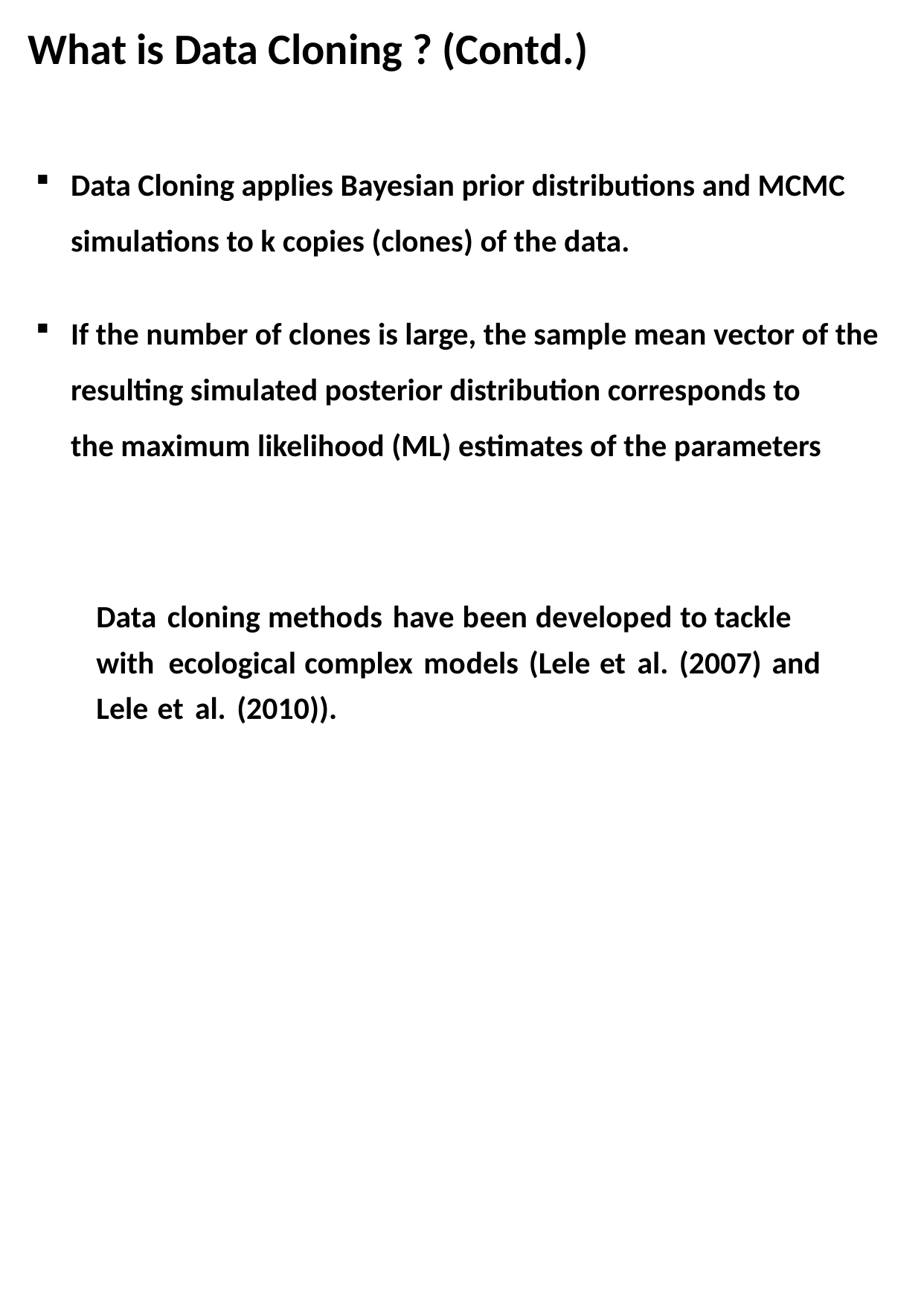

What is Data Cloning ? (Contd.)
Data Cloning applies Bayesian prior distributions and MCMC
  	simulations to k copies (clones) of the data.

If the number of clones is large, the sample mean vector of the
  	resulting simulated posterior distribution corresponds to
  	the maximum likelihood (ML) estimates of the parameters
Data cloning methods have been developed to tackle

with  ecological complex models (Lele et al. (2007) and

Lele et al. (2010)).